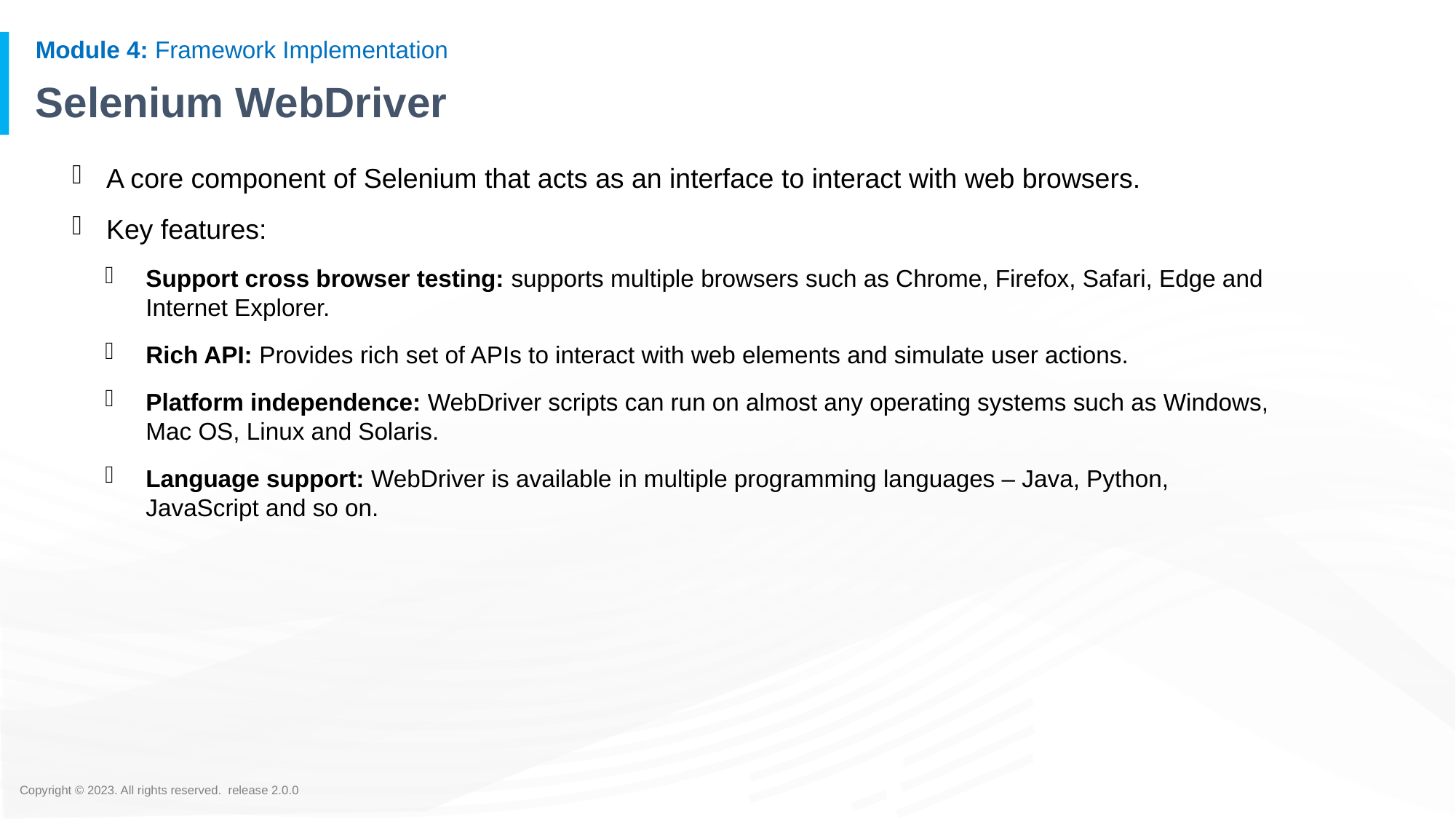

# Selenium WebDriver
A core component of Selenium that acts as an interface to interact with web browsers.
Key features:
Support cross browser testing: supports multiple browsers such as Chrome, Firefox, Safari, Edge and Internet Explorer.
Rich API: Provides rich set of APIs to interact with web elements and simulate user actions.
Platform independence: WebDriver scripts can run on almost any operating systems such as Windows, Mac OS, Linux and Solaris.
Language support: WebDriver is available in multiple programming languages – Java, Python, JavaScript and so on.